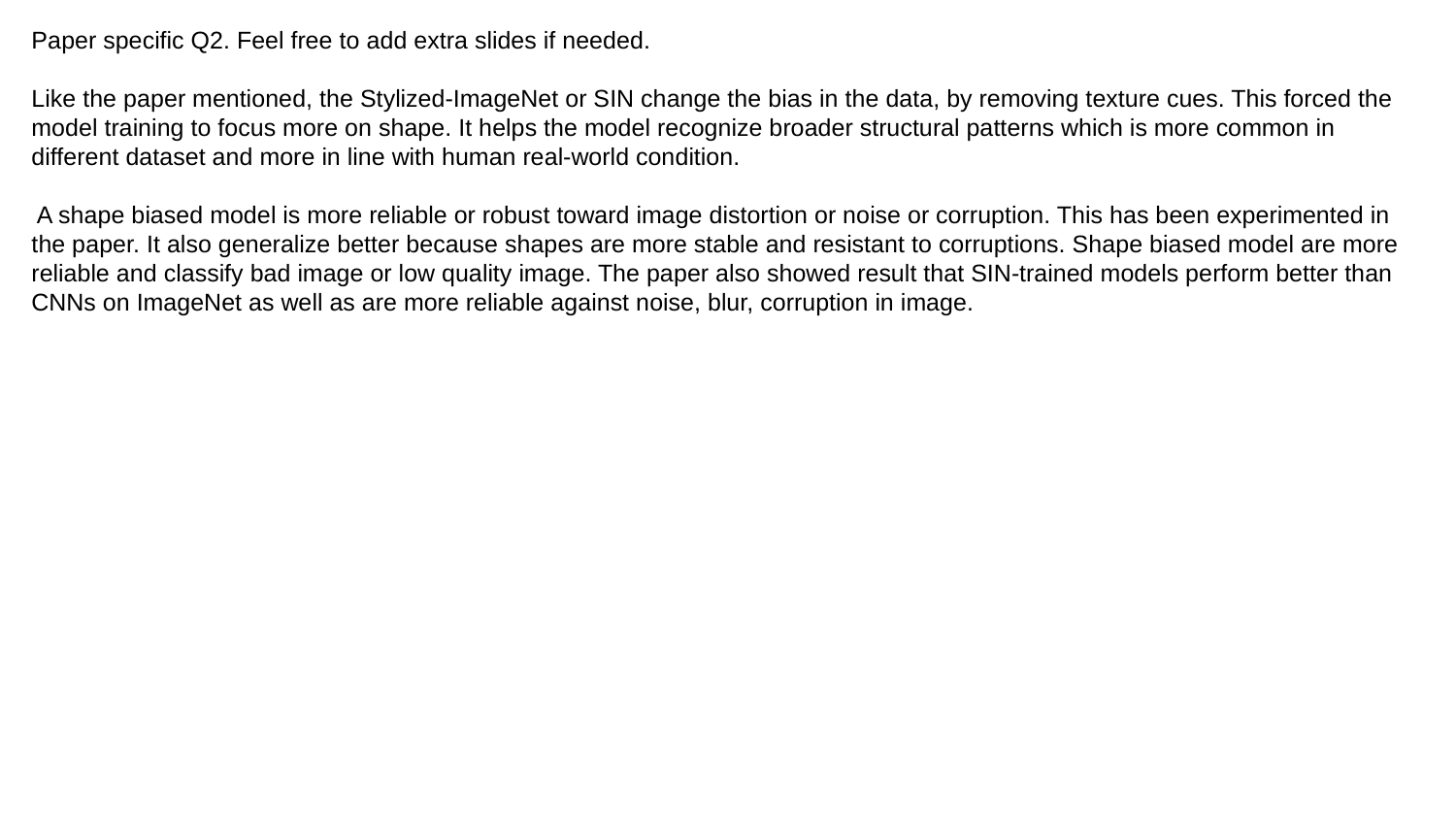

# Paper specific Q2. Feel free to add extra slides if needed. Like the paper mentioned, the Stylized-ImageNet or SIN change the bias in the data, by removing texture cues. This forced the model training to focus more on shape. It helps the model recognize broader structural patterns which is more common in different dataset and more in line with human real-world condition. A shape biased model is more reliable or robust toward image distortion or noise or corruption. This has been experimented in the paper. It also generalize better because shapes are more stable and resistant to corruptions. Shape biased model are more reliable and classify bad image or low quality image. The paper also showed result that SIN-trained models perform better than CNNs on ImageNet as well as are more reliable against noise, blur, corruption in image.